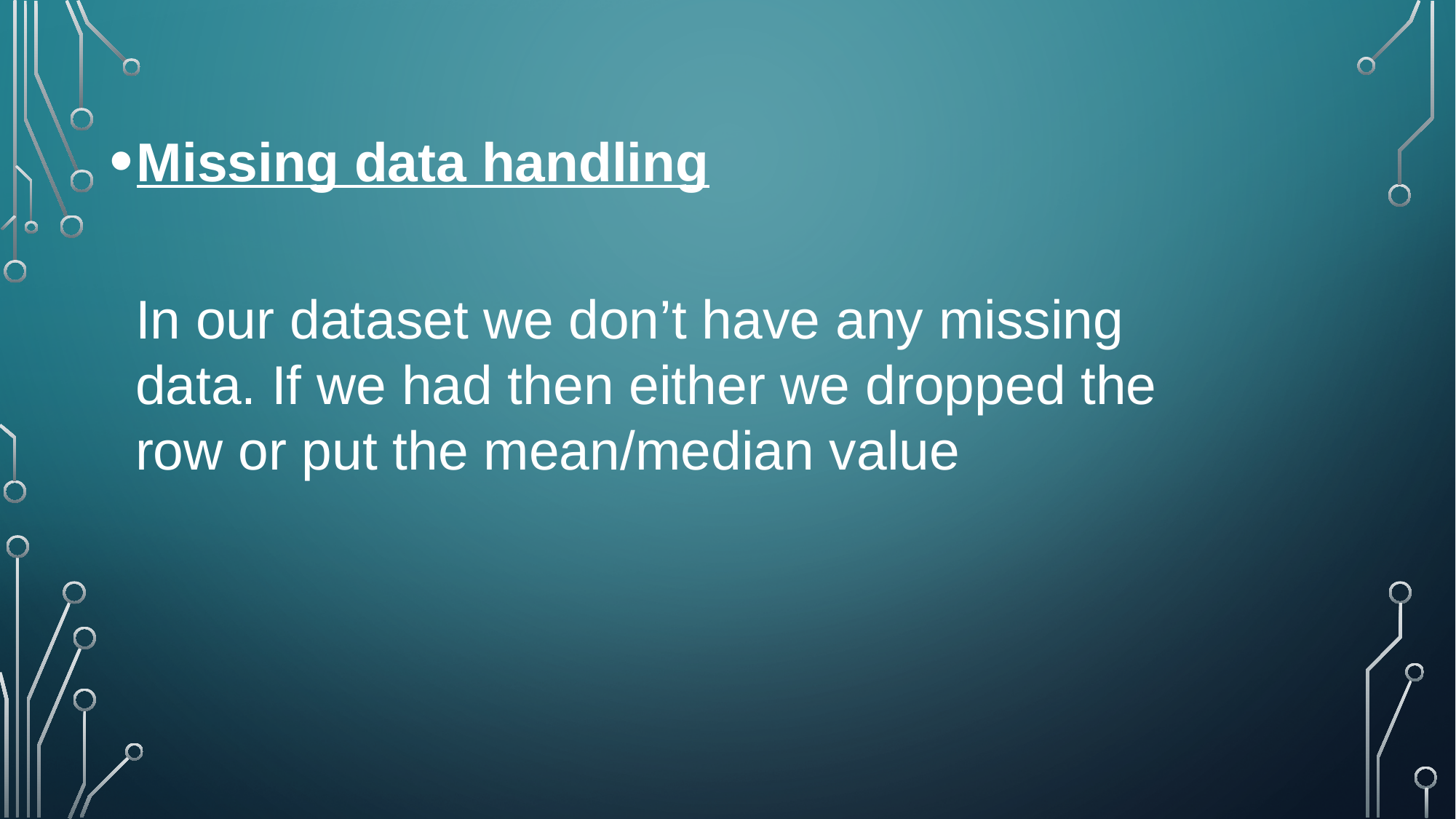

Missing data handling
In our dataset we don’t have any missing data. If we had then either we dropped the row or put the mean/median value